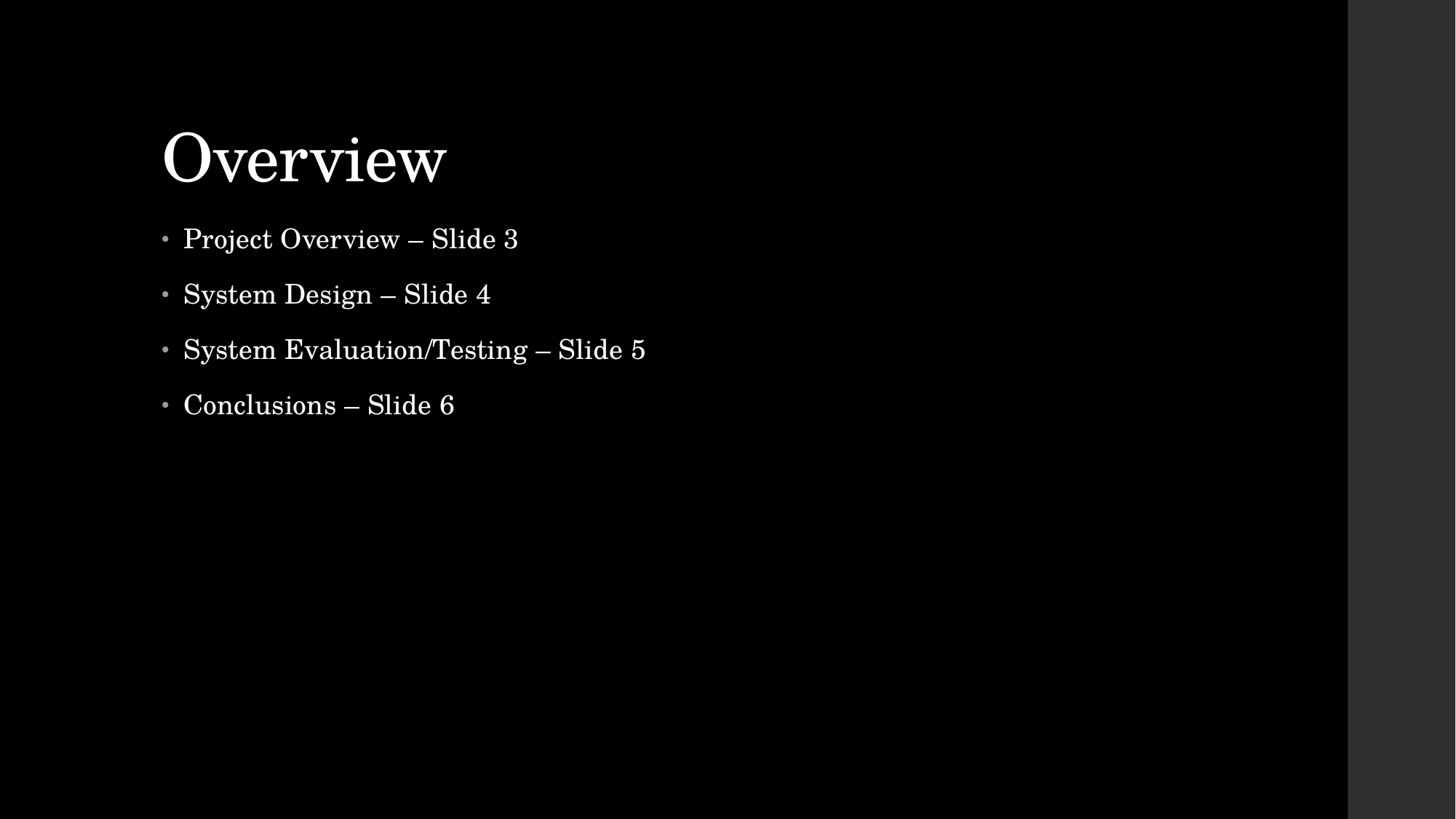

# Overview
Project Overview – Slide 3
System Design – Slide 4
System Evaluation/Testing – Slide 5
Conclusions – Slide 6